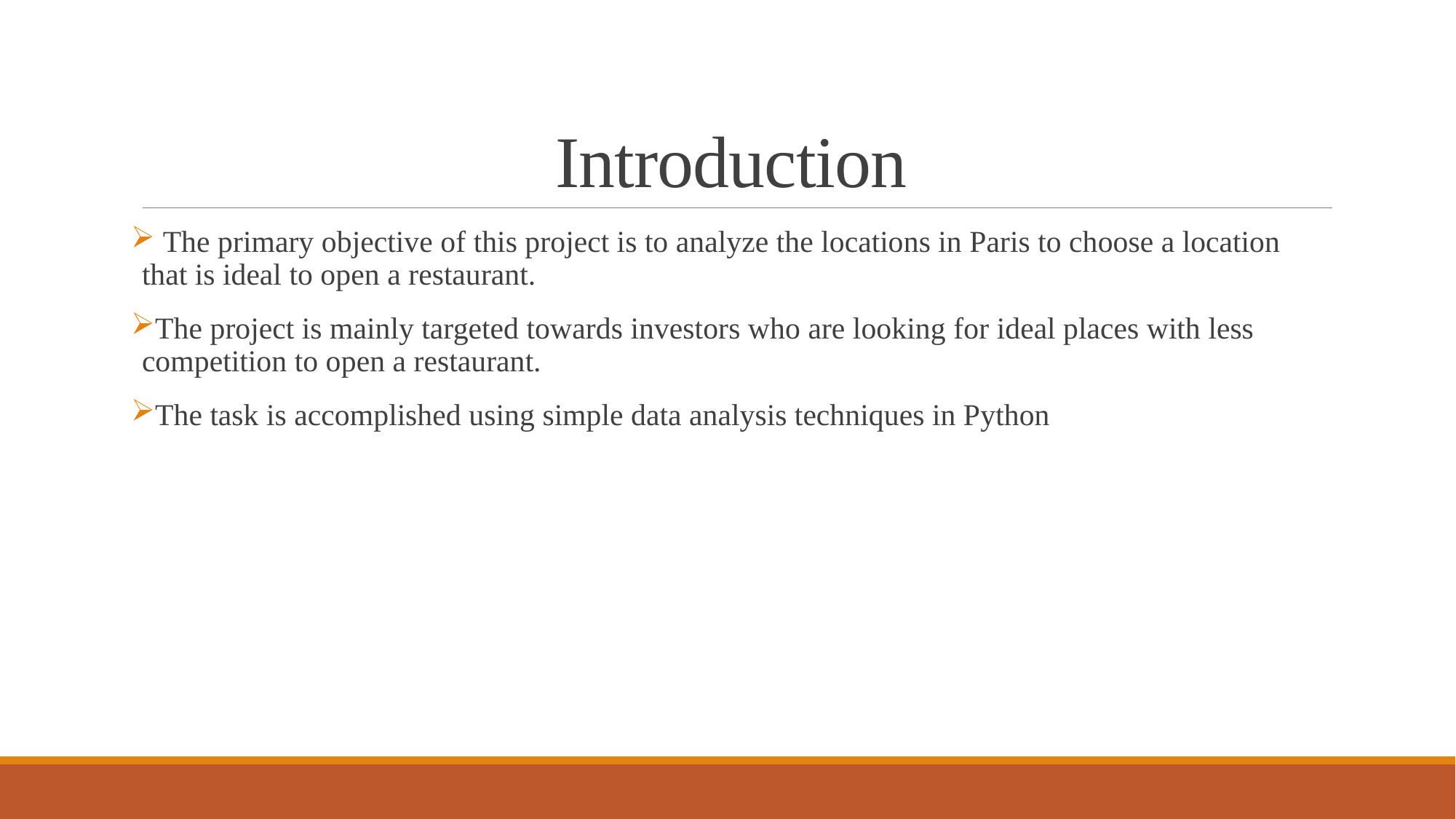

# Introduction
 The primary objective of this project is to analyze the locations in Paris to choose a location that is ideal to open a restaurant.
The project is mainly targeted towards investors who are looking for ideal places with less competition to open a restaurant.
The task is accomplished using simple data analysis techniques in Python